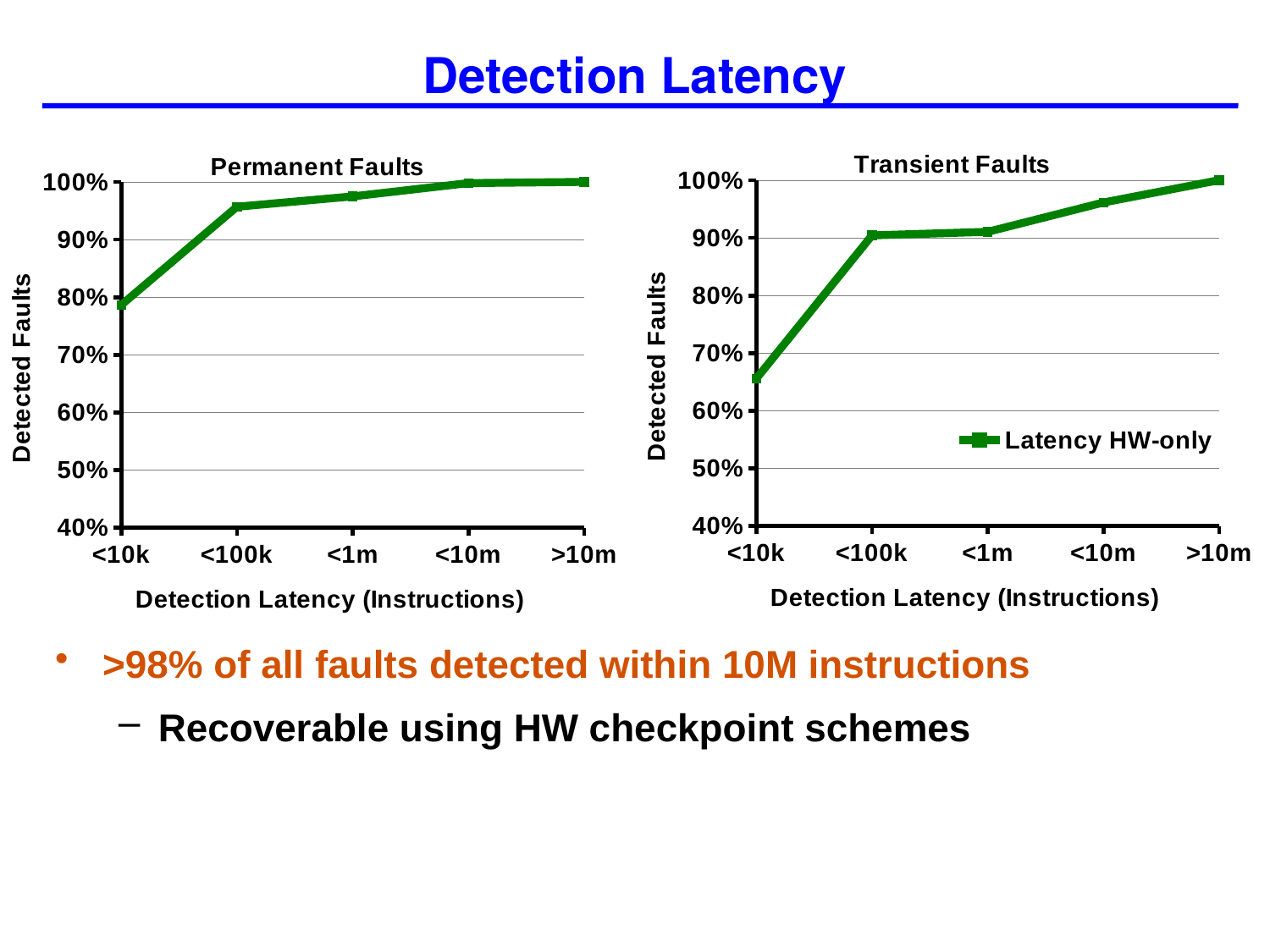

# Detection Latency

### Chart: Transient Faults

| Category | Latency HW-only |
|---|---|
| <10k | 0.6558 |
| <100k | 0.9043 |
| <1m | 0.9104 |
| <10m | 0.9613 |
| >10m | 1.0 |

### Chart: Permanent Faults

| Category | Latency HW-only |
|---|---|
| <10k | 0.7867 |
| <100k | 0.957 |
| <1m | 0.9749 |
| <10m | 0.998 |
| >10m | 1.0 |
>98% of all faults detected within 10M instructions
Recoverable using HW checkpoint schemes